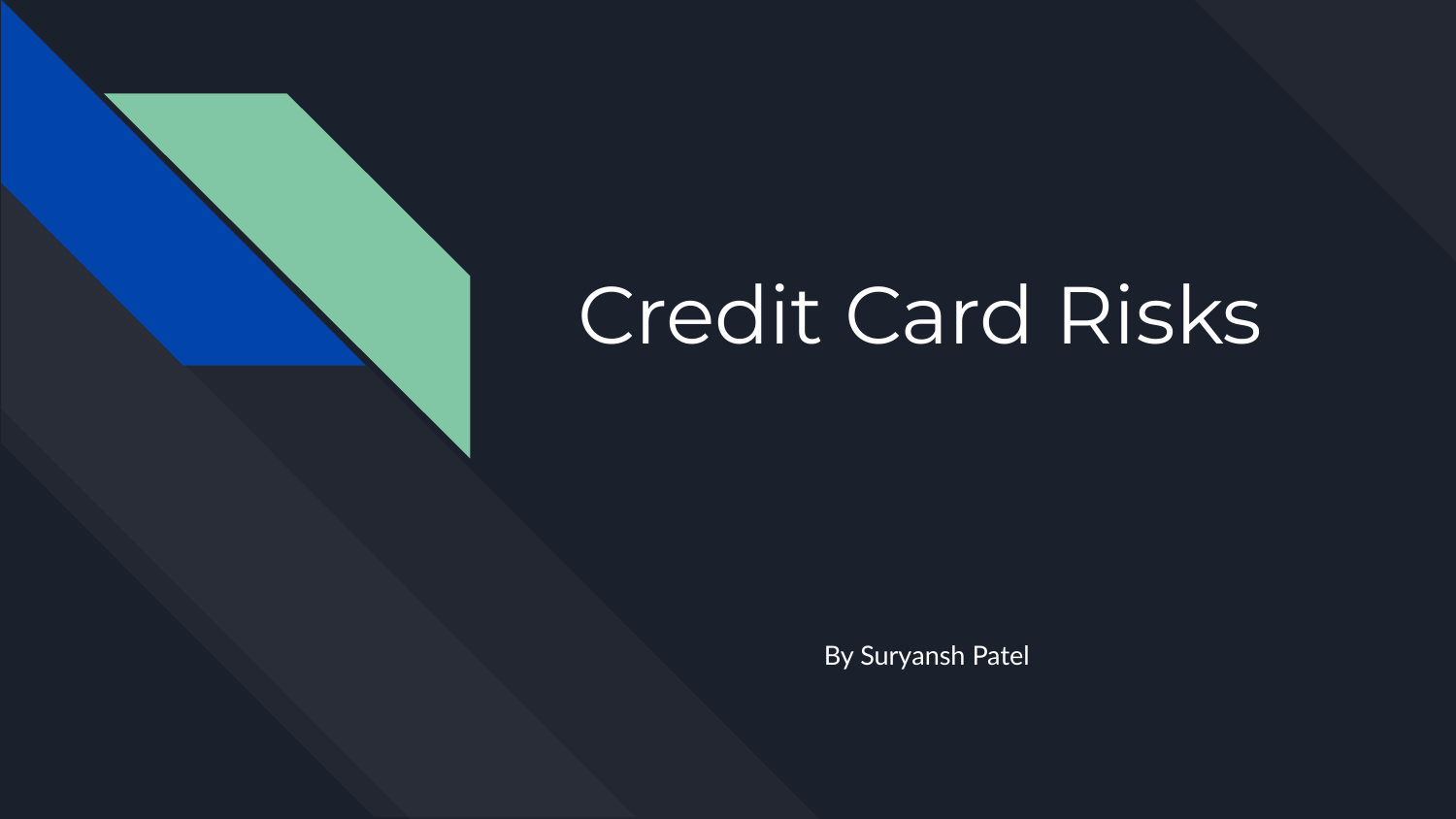

# Credit Card Risks
By Suryansh Patel